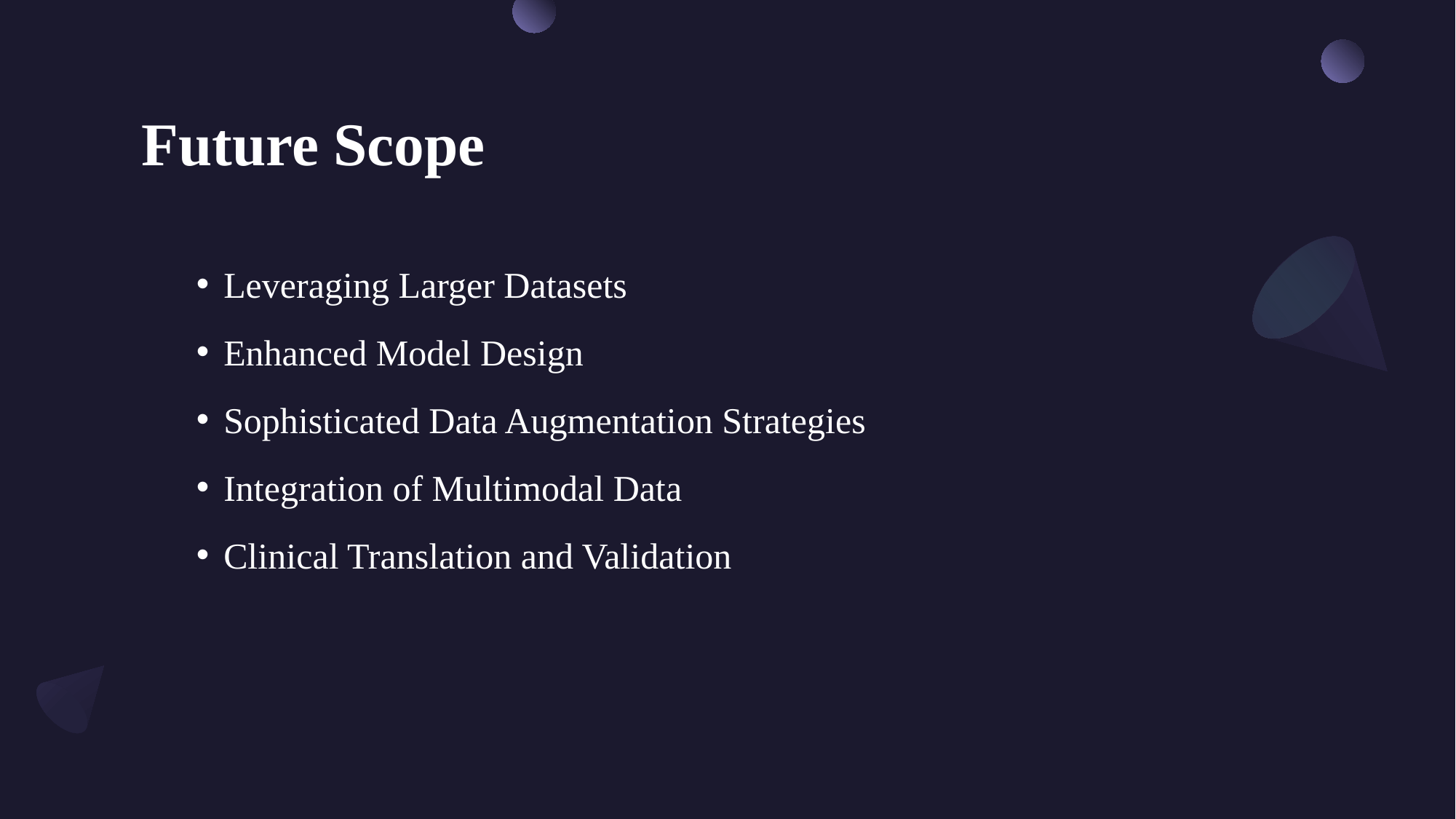

# Future Scope
Leveraging Larger Datasets
Enhanced Model Design
Sophisticated Data Augmentation Strategies
Integration of Multimodal Data
Clinical Translation and Validation